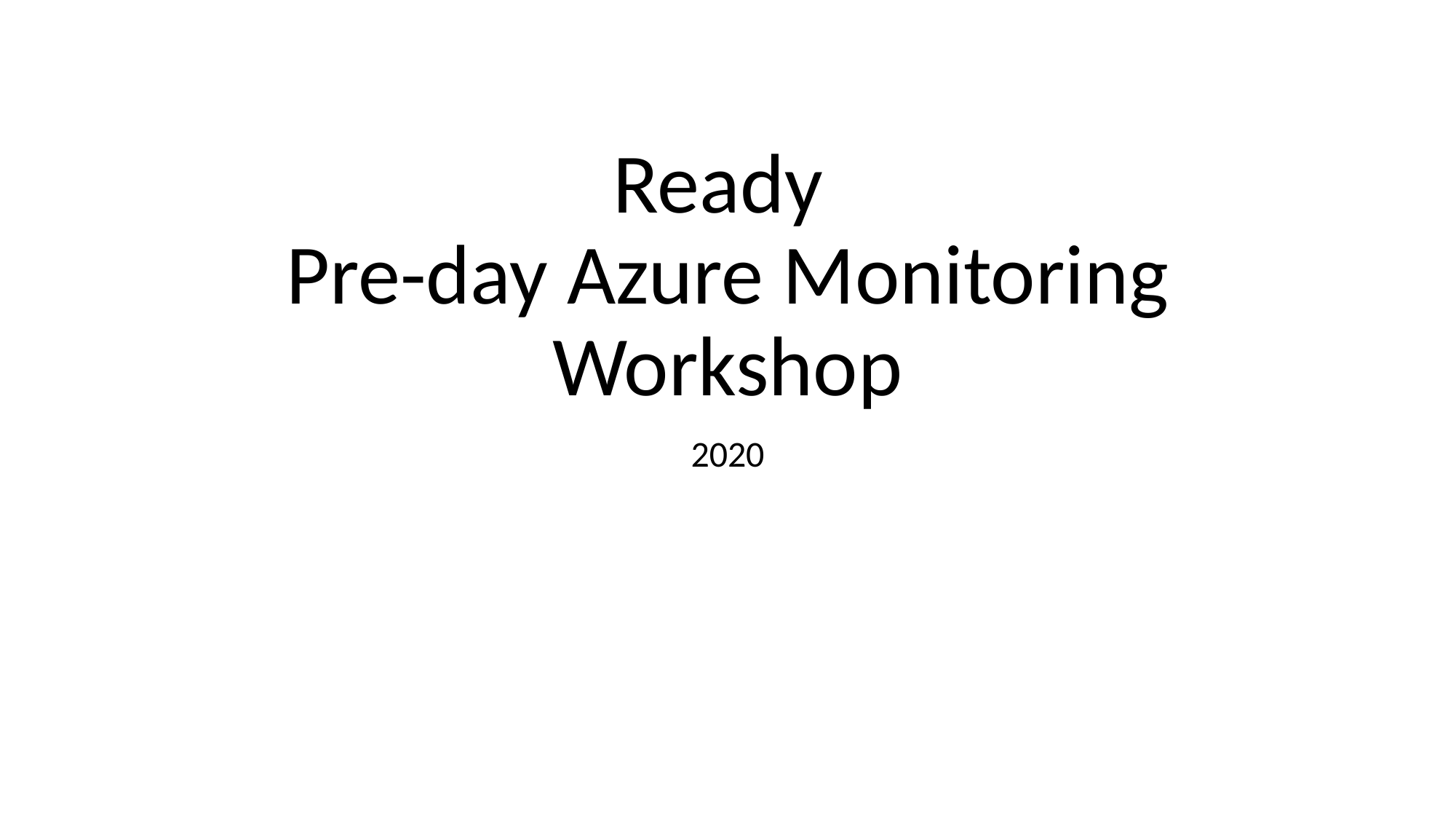

# Ready Pre-day Azure Monitoring Workshop
2020